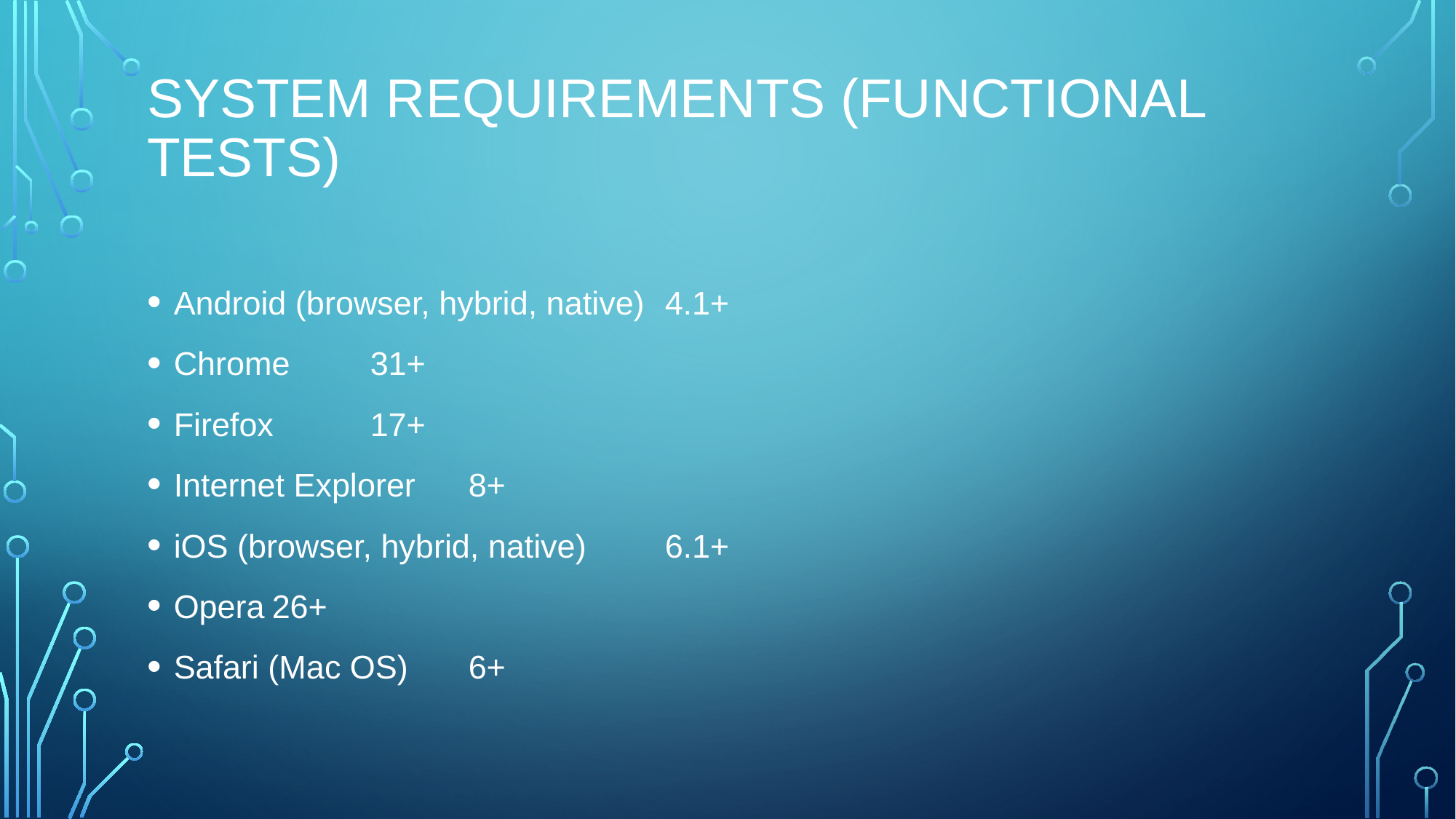

# System requirements (functional tests)
Android (browser, hybrid, native)	4.1+
Chrome	31+
Firefox	17+
Internet Explorer	8+
iOS (browser, hybrid, native)	6.1+
Opera	26+
Safari (Mac OS)	6+